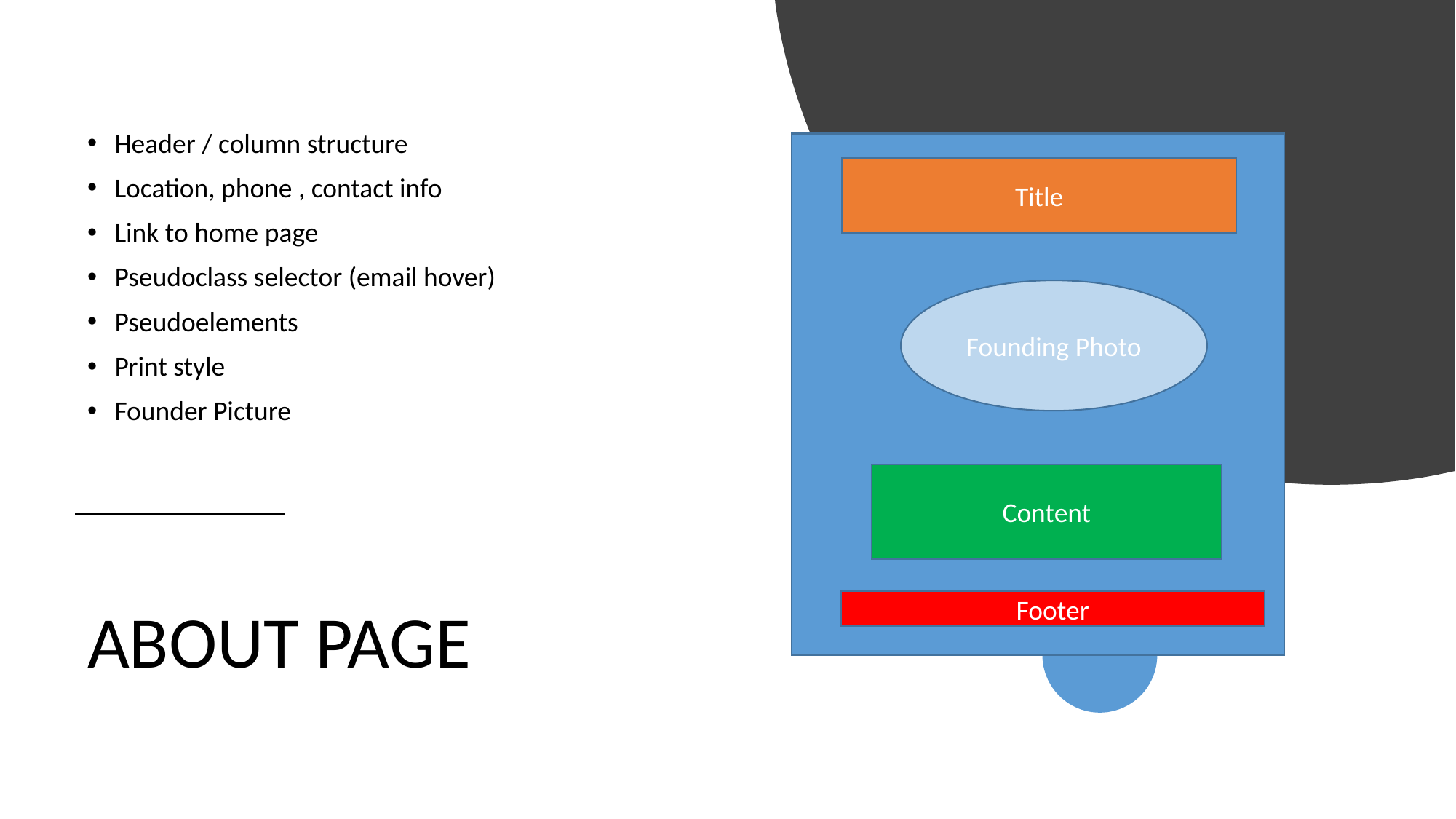

Header / column structure
Location, phone , contact info
Link to home page
Pseudoclass selector (email hover)
Pseudoelements
Print style
Founder Picture

Title
Founding Photo
Content
# ABOUT PAGE

Footer